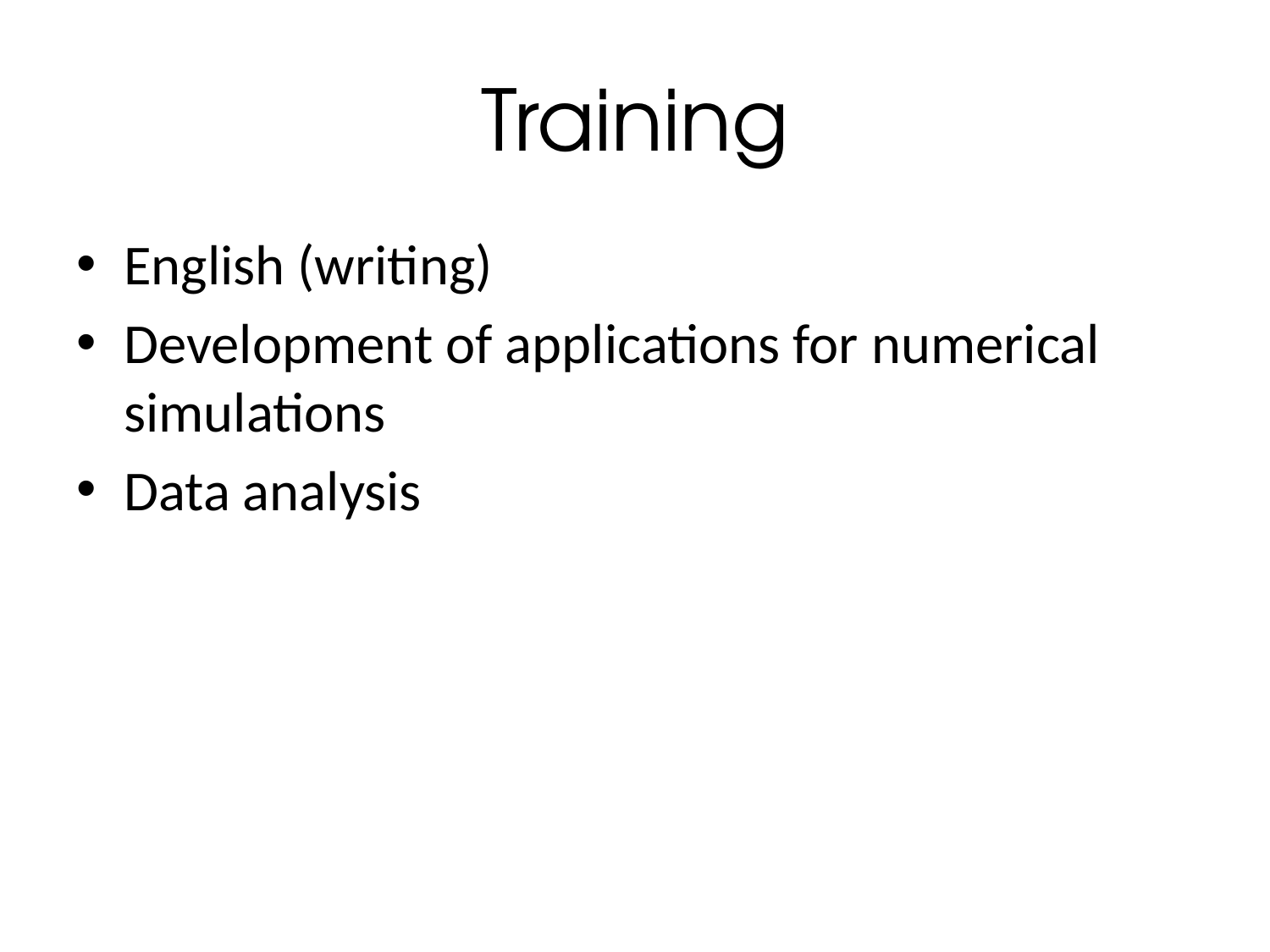

# Training
English (writing)
Development of applications for numerical simulations
Data analysis